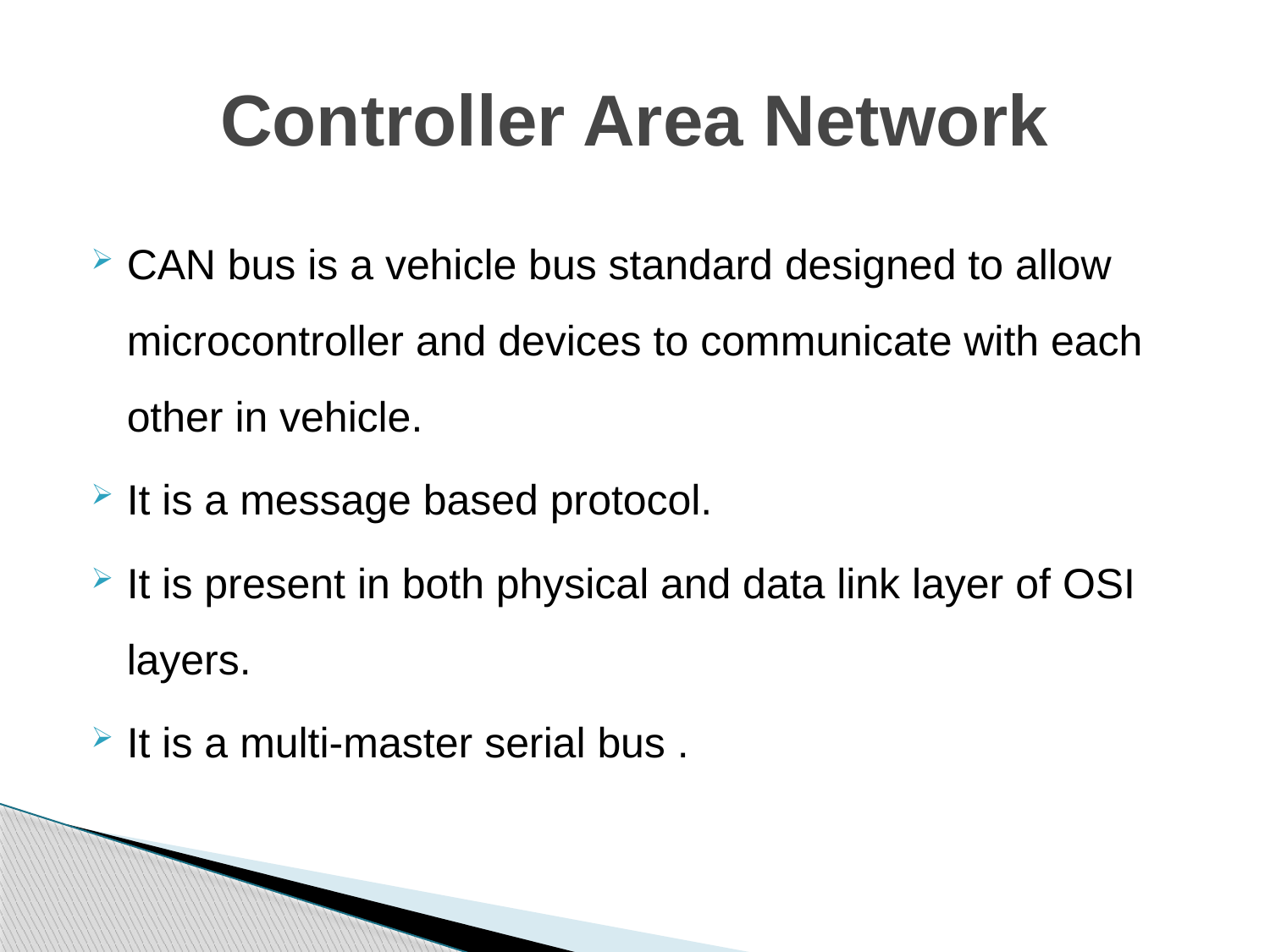

# Controller Area Network

CAN bus is a vehicle bus standard designed to allow microcontroller and devices to communicate with each other in vehicle.
It is a message based protocol.
It is present in both physical and data link layer of OSI layers.
It is a multi-master serial bus .